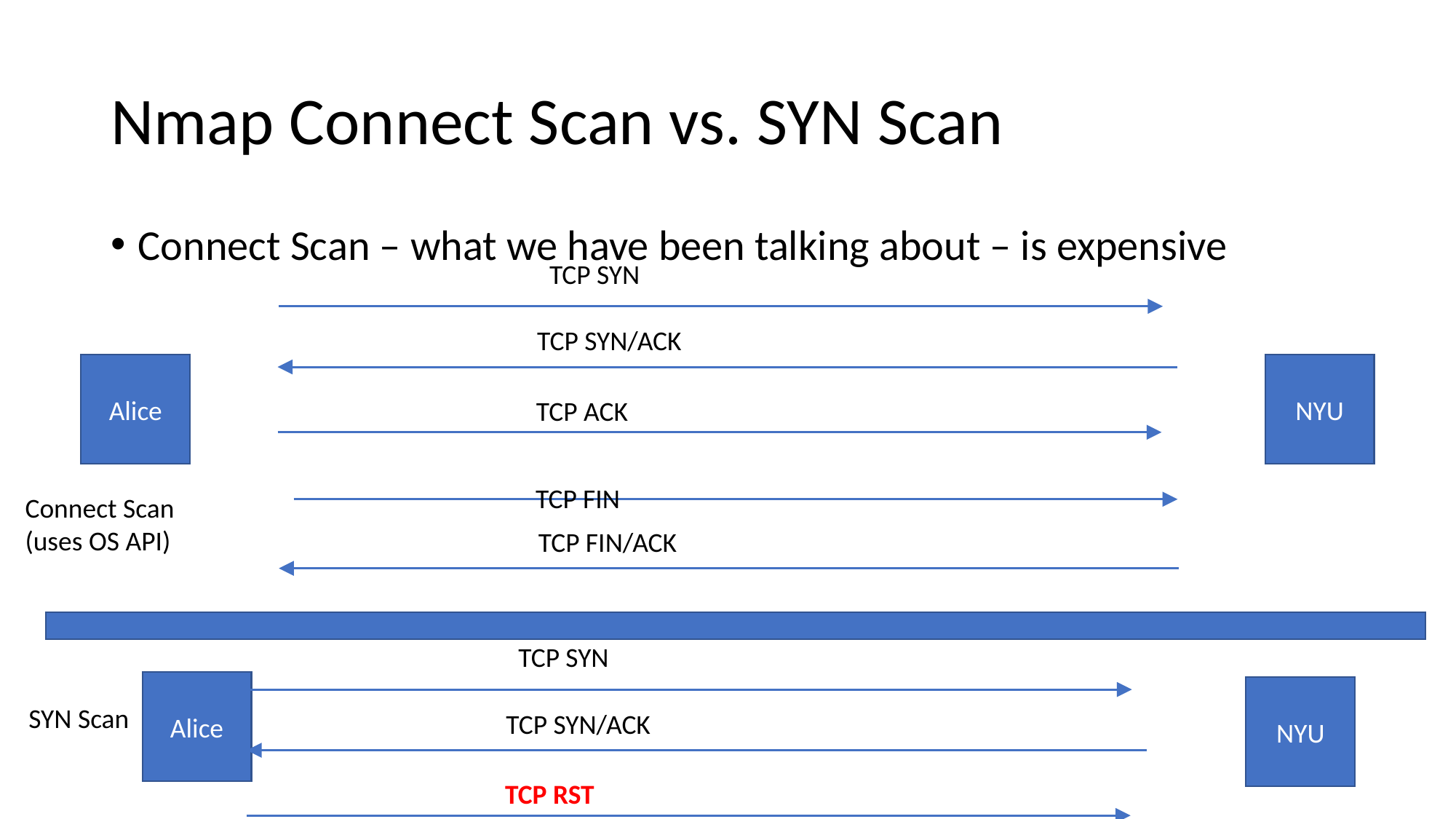

# Nmap Connect Scan vs. SYN Scan
Connect Scan – what we have been talking about – is expensive
TCP SYN
TCP SYN/ACK
Alice
NYU
TCP ACK
TCP FIN
Connect Scan
(uses OS API)
TCP FIN/ACK

TCP SYN
Alice
NYU
SYN Scan
TCP SYN/ACK
TCP RST